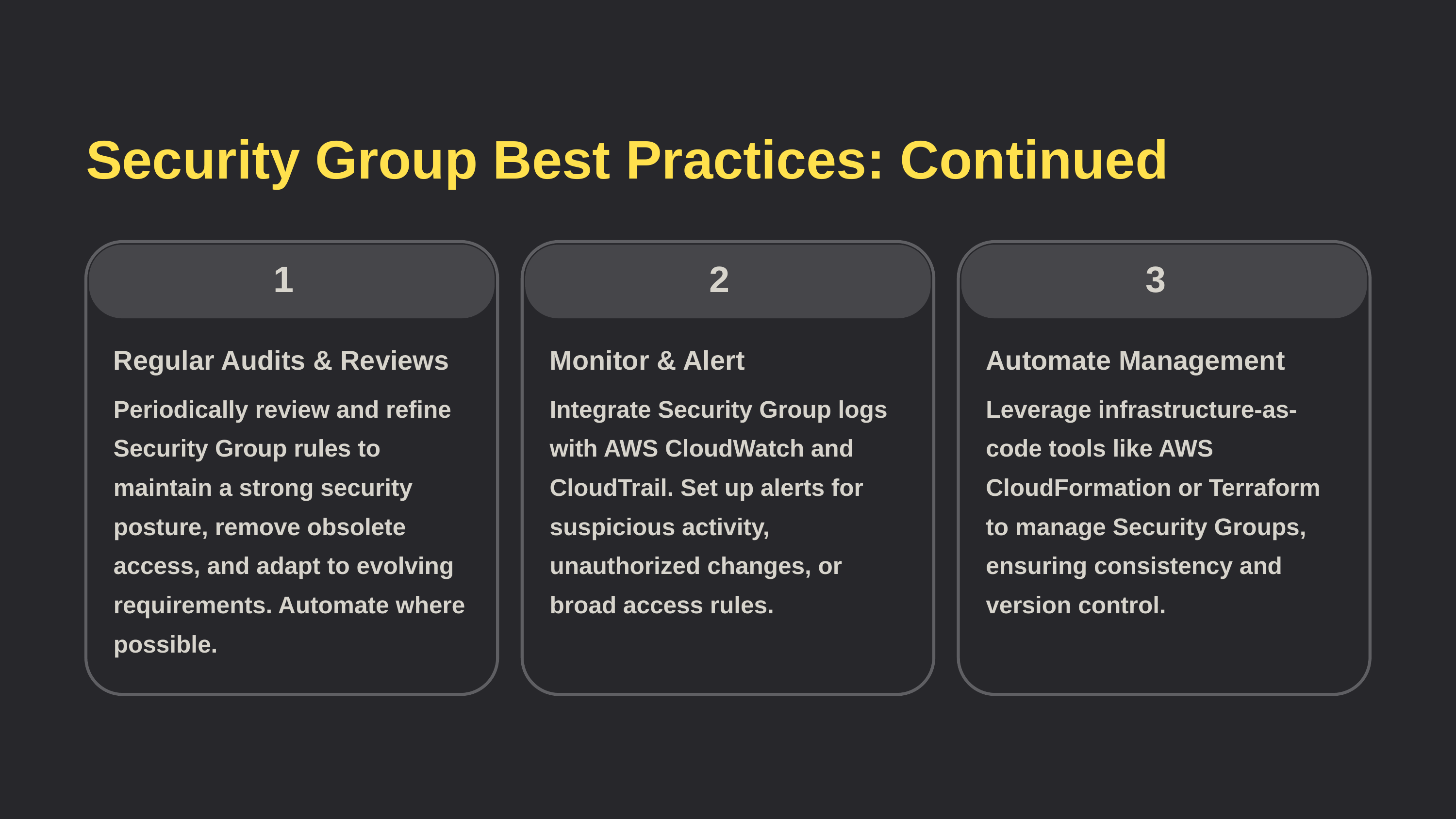

Security Group Best Practices: Continued

1
2
3
Regular Audits & Reviews
Monitor & Alert
Automate Management
Periodically review and refine Security Group rules to maintain a strong security posture, remove obsolete access, and adapt to evolving requirements. Automate where possible.
Integrate Security Group logs with AWS CloudWatch and CloudTrail. Set up alerts for suspicious activity, unauthorized changes, or broad access rules.
Leverage infrastructure-as-code tools like AWS CloudFormation or Terraform to manage Security Groups, ensuring consistency and version control.